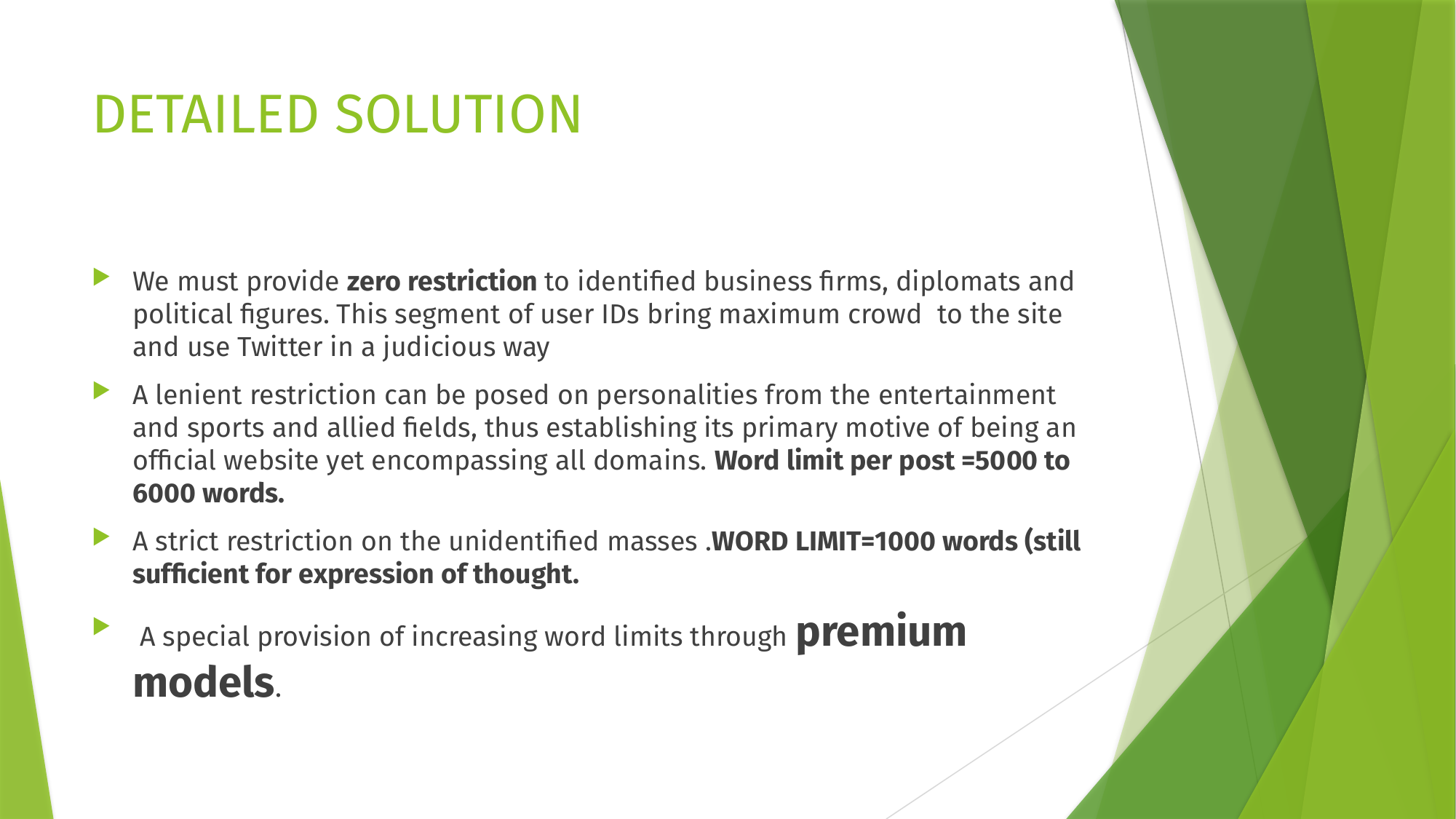

# DETAILED SOLUTION
We must provide zero restriction to identified business firms, diplomats and political figures. This segment of user IDs bring maximum crowd  to the site and use Twitter in a judicious way
A lenient restriction can be posed on personalities from the entertainment and sports and allied fields, thus establishing its primary motive of being an official website yet encompassing all domains. Word limit per post =5000 to 6000 words.
A strict restriction on the unidentified masses .WORD LIMIT=1000 words (still sufficient for expression of thought.
 A special provision of increasing word limits through premium models.